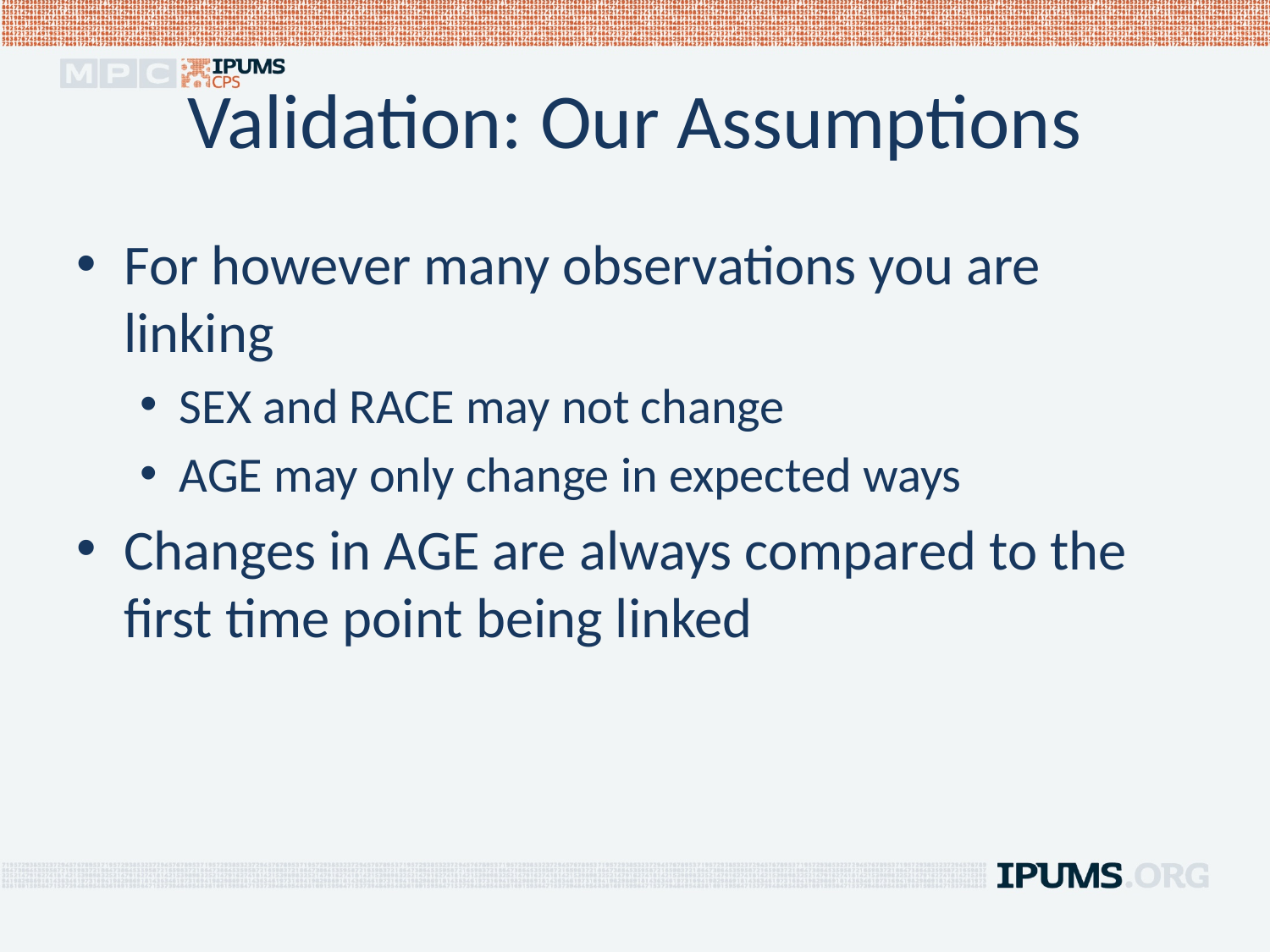

# Validation: Our Assumptions
For however many observations you are linking
SEX and RACE may not change
AGE may only change in expected ways
Changes in AGE are always compared to the first time point being linked